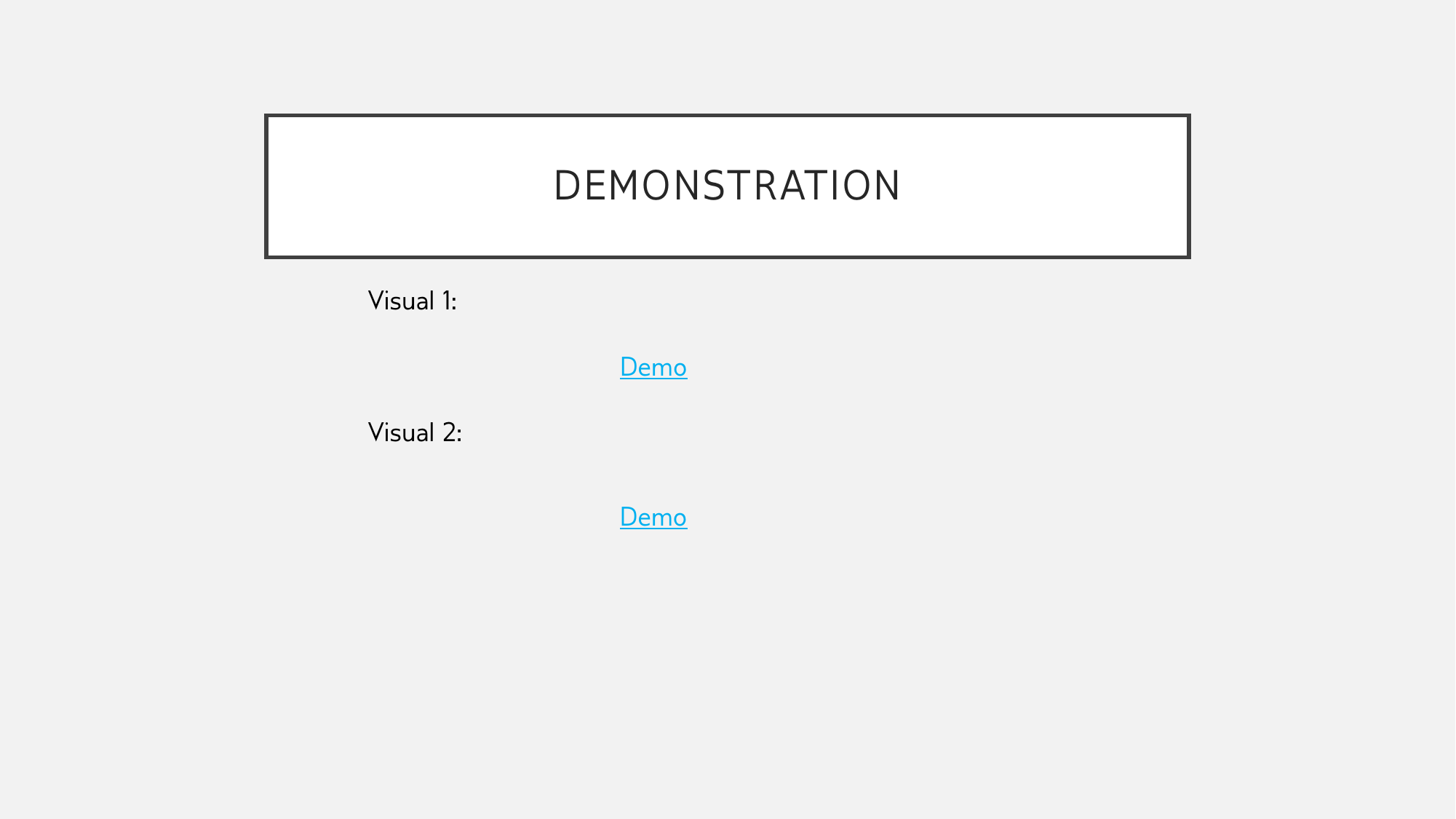

# Demonstration
Visual 1:
Demo
Visual 2:
Demo